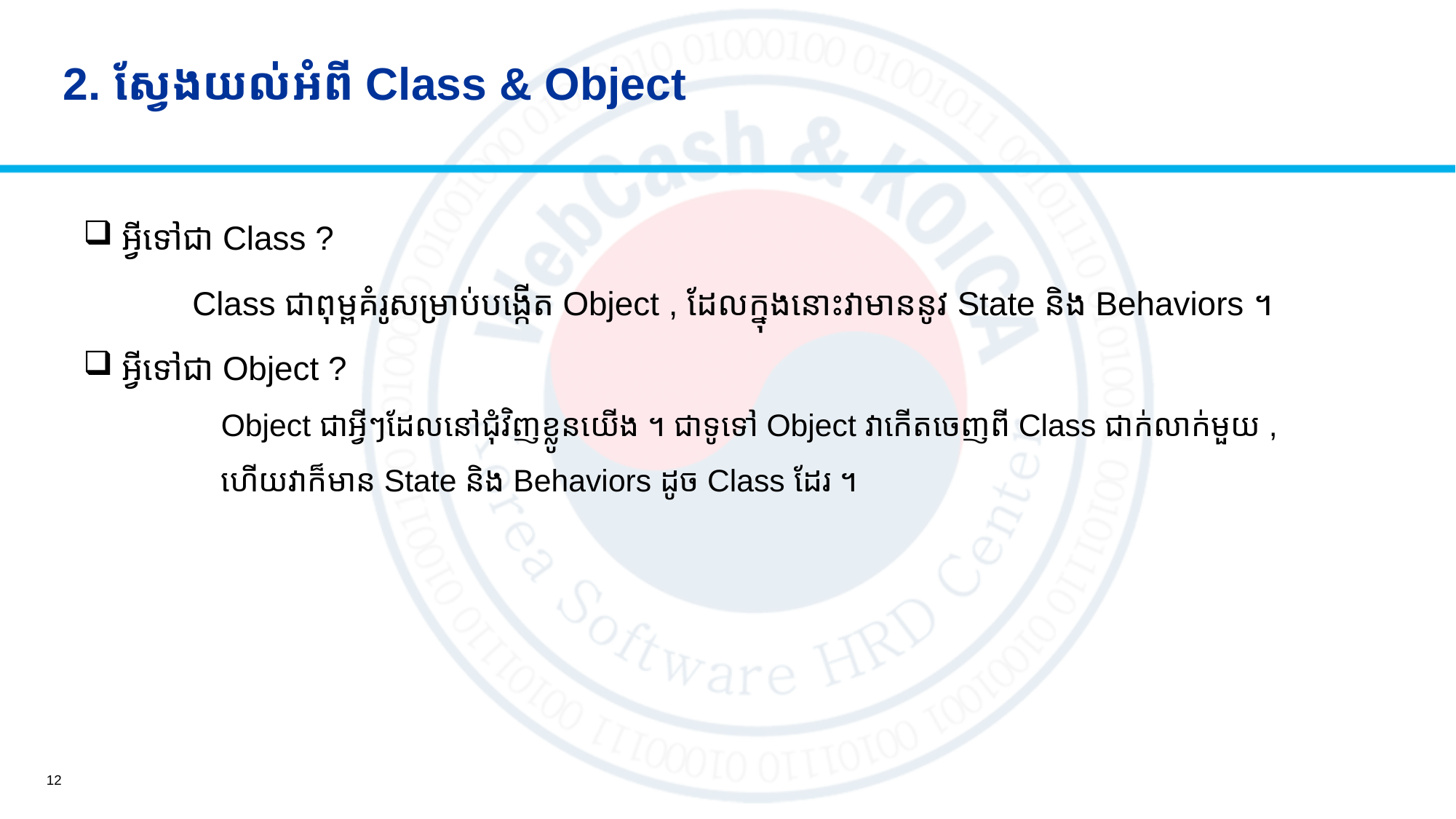

# 2. ស្វែងយល់អំពី Class & Object
 អ្វីទៅជា Class ?
	Class ជាពុម្ពគំរូសម្រាប់បង្កើត Object , ដែលក្នុងនោះវាមាននូវ State និង Behaviors ។
 អ្វីទៅជា Object ?
	Object ជាអ្វីៗដែលនៅជុំវិញខ្លូនយើង ។ ជាទូទៅ Object វាកើតចេញពី Class ជាក់លាក់មួយ ,
	ហើយវាក៏មាន State និង Behaviors ដូច Class ដែរ ។

12